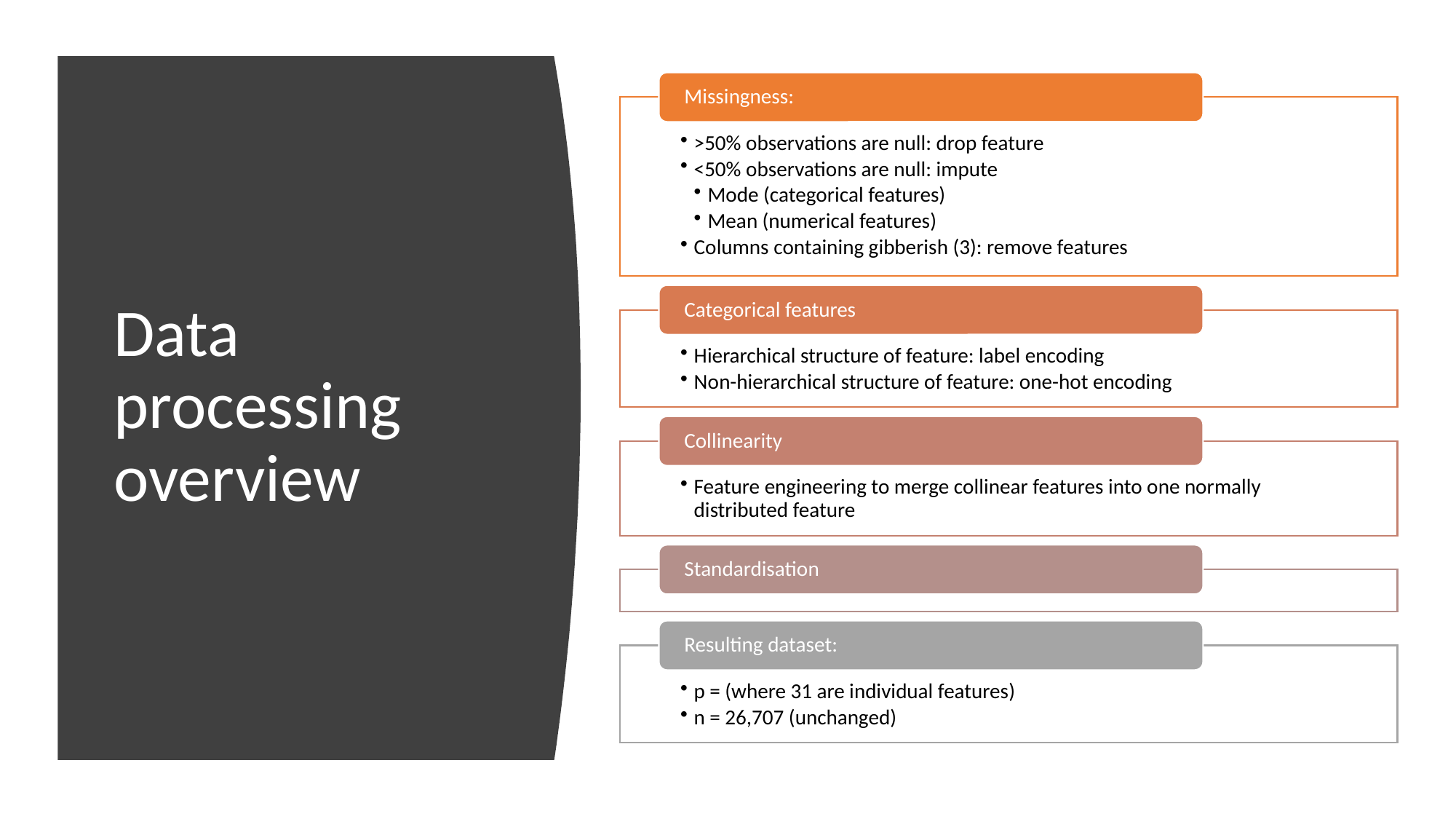

>50% observations are null: drop feature
<50% observations are null: impute
Mode (categorical features)
Mean (numerical features)
Columns containing gibberish (3): remove features
Missingness:
Hierarchical structure of feature: label encoding
Non-hierarchical structure of feature: one-hot encoding
Categorical features
Feature engineering to merge collinear features into one normally distributed feature
Collinearity

Standardisation
p = (where 31 are individual features)
n = 26,707 (unchanged)
Resulting dataset:

# Data processing overview